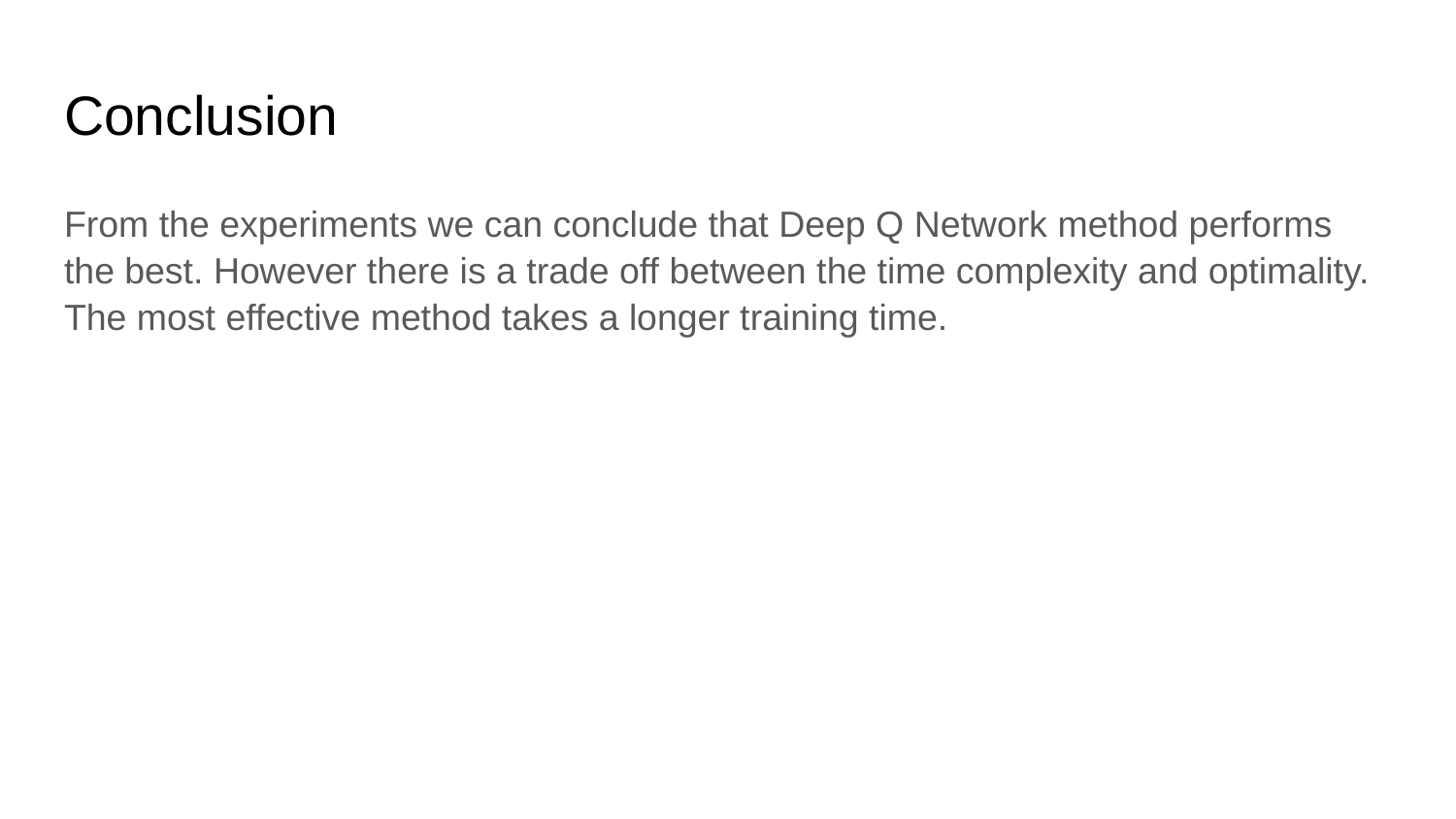

# Conclusion
From the experiments we can conclude that Deep Q Network method performs the best. However there is a trade off between the time complexity and optimality. The most effective method takes a longer training time.